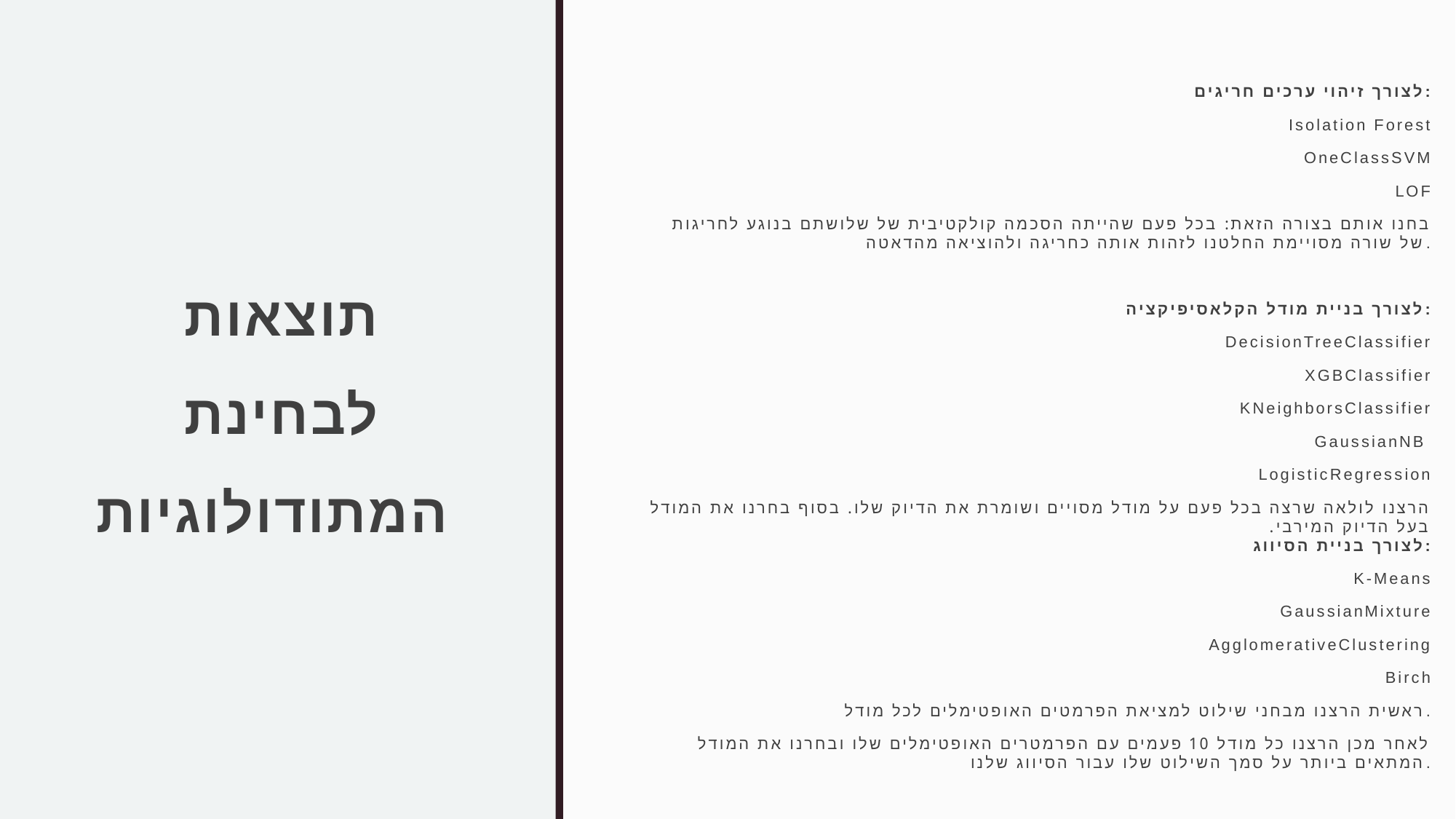

לצורך זיהוי ערכים חריגים:
Isolation Forest
 OneClassSVM
 LOF
בחנו אותם בצורה הזאת: בכל פעם שהייתה הסכמה קולקטיבית של שלושתם בנוגע לחריגות של שורה מסויימת החלטנו לזהות אותה כחריגה ולהוציאה מהדאטה.

לצורך בניית מודל הקלאסיפיקציה:
DecisionTreeClassifier
XGBClassifier
KNeighborsClassifier
GaussianNB
LogisticRegression
הרצנו לולאה שרצה בכל פעם על מודל מסויים ושומרת את הדיוק שלו. בסוף בחרנו את המודל בעל הדיוק המירבי.
לצורך בניית הסיווג:
K-Means
GaussianMixture
AgglomerativeClustering
 Birch
ראשית הרצנו מבחני שילוט למציאת הפרמטים האופטימלים לכל מודל.
לאחר מכן הרצנו כל מודל 10 פעמים עם הפרמטרים האופטימלים שלו ובחרנו את המודל המתאים ביותר על סמך השילוט שלו עבור הסיווג שלנו.

# תוצאות לבחינת המתודולוגיות